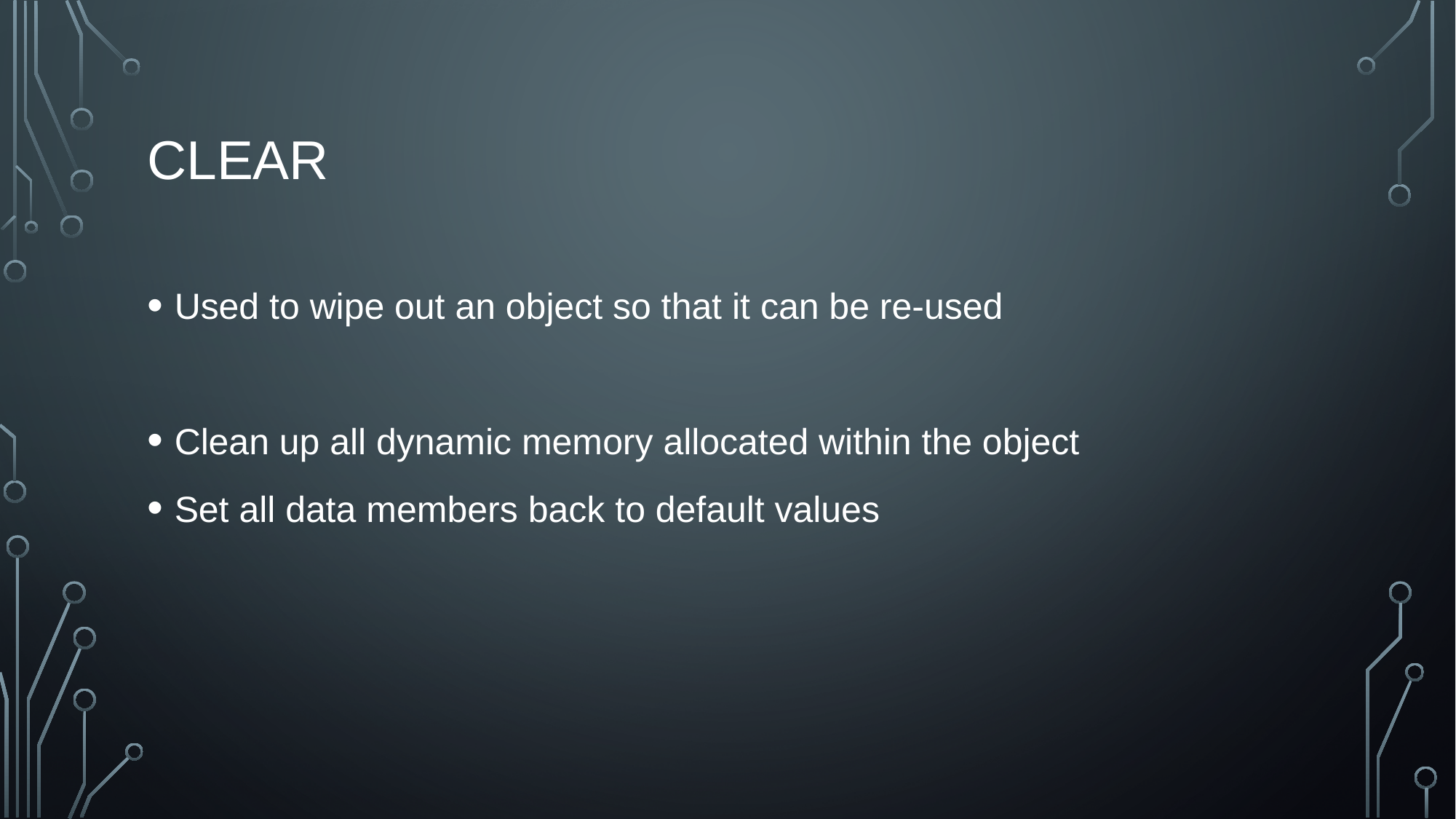

# clear
Used to wipe out an object so that it can be re-used

Clean up all dynamic memory allocated within the object
Set all data members back to default values